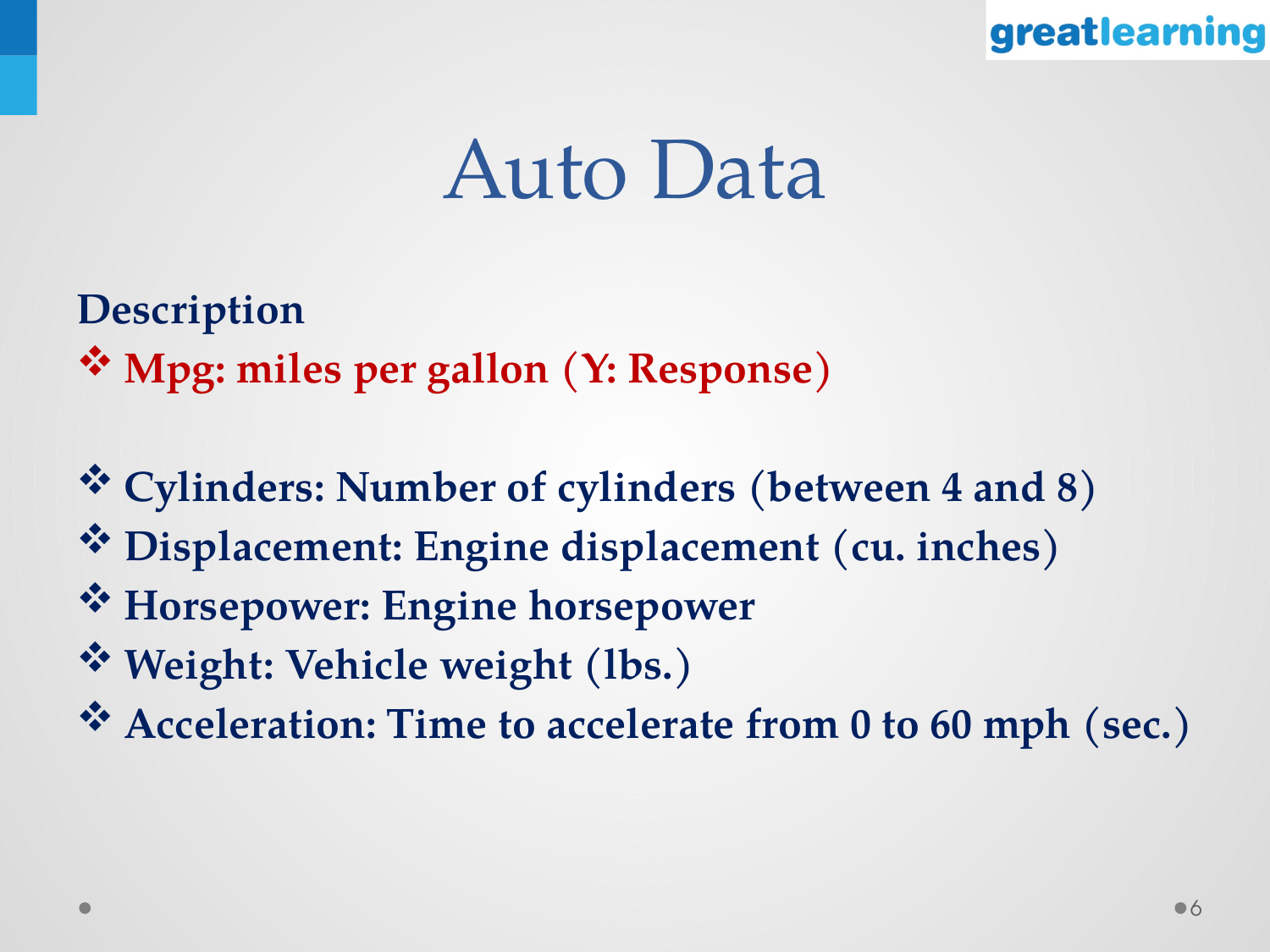

# Auto Data
Description
Mpg: miles per gallon (Y: Response)

Cylinders: Number of cylinders (between 4 and 8)
Displacement: Engine displacement (cu. inches)
Horsepower: Engine horsepower
Weight: Vehicle weight (lbs.)
Acceleration: Time to accelerate from 0 to 60 mph (sec.)

6